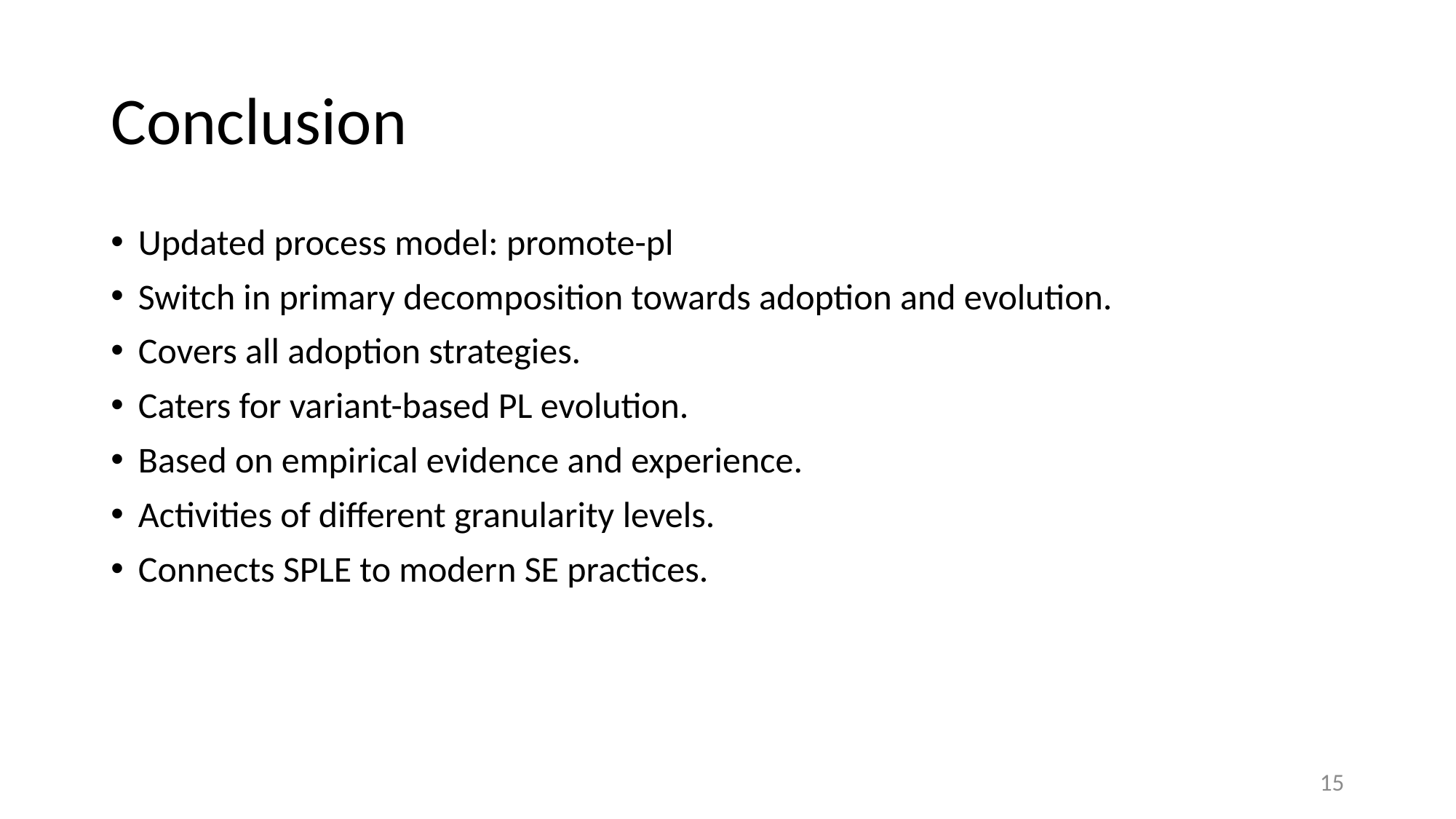

# Conclusion
Updated process model: promote-pl
Switch in primary decomposition towards adoption and evolution.
Covers all adoption strategies.
Caters for variant-based PL evolution.
Based on empirical evidence and experience.
Activities of different granularity levels.
Connects SPLE to modern SE practices.

15